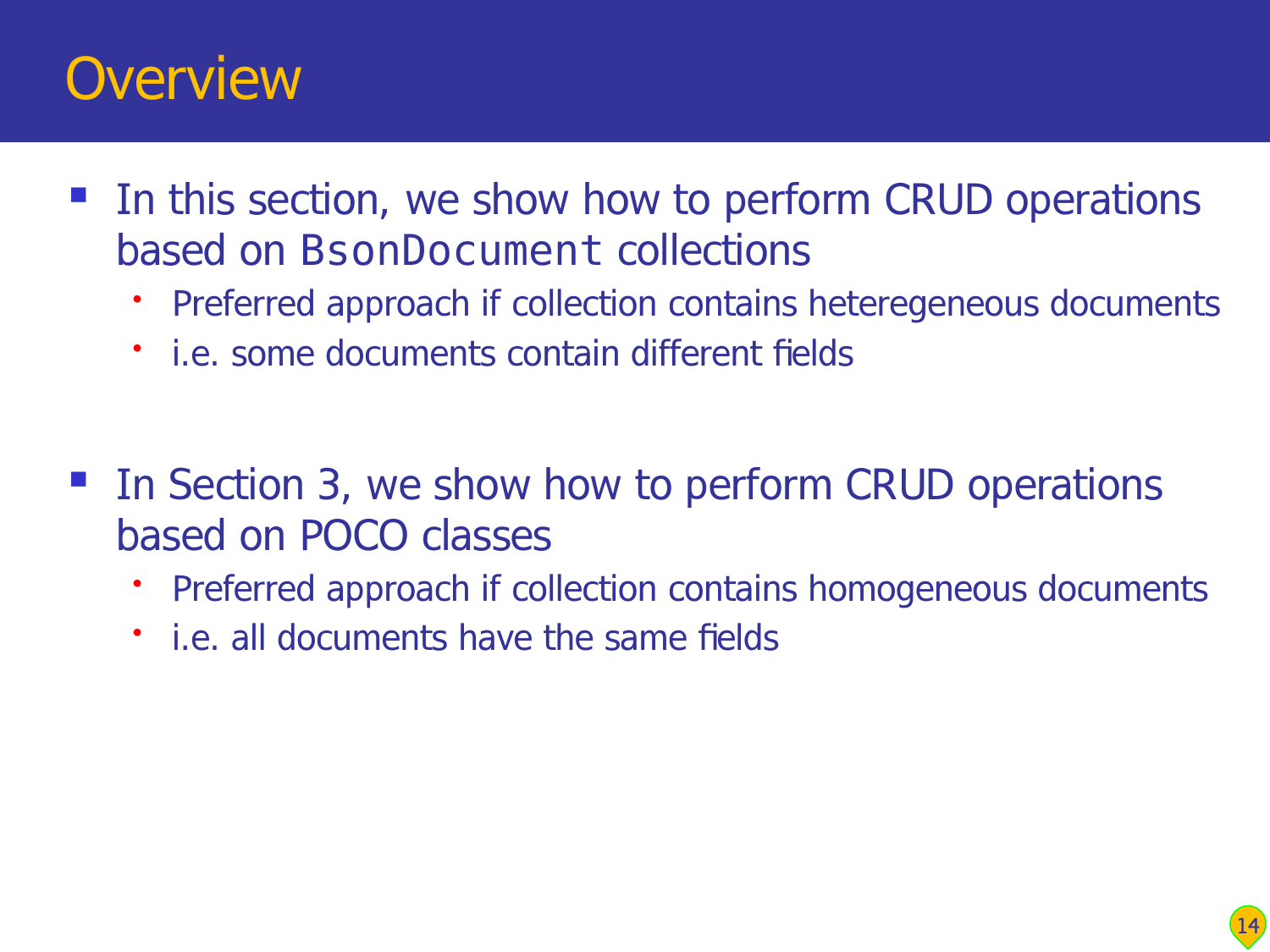

# Overview
In this section, we show how to perform CRUD operations based on BsonDocument collections
Preferred approach if collection contains heteregeneous documents
i.e. some documents contain different fields

In Section 3, we show how to perform CRUD operations based on POCO classes
Preferred approach if collection contains homogeneous documents
i.e. all documents have the same fields

14